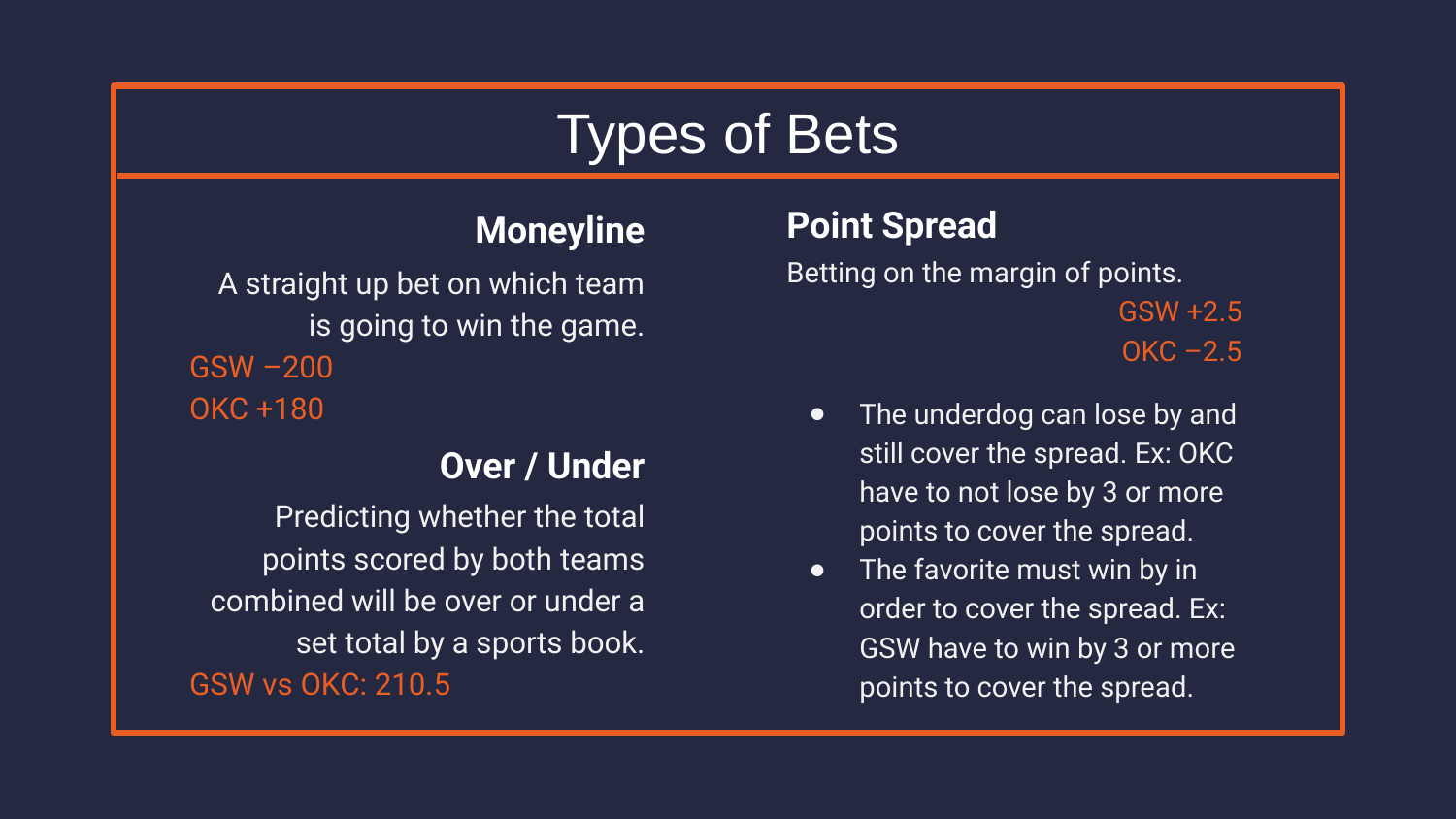

# Types of Bets
Point Spread
Moneyline
Betting on the margin of points.
GSW +2.5
OKC –2.5
The underdog can lose by and still cover the spread. Ex: OKC have to not lose by 3 or more points to cover the spread.
The favorite must win by in order to cover the spread. Ex: GSW have to win by 3 or more points to cover the spread.
A straight up bet on which team is going to win the game.
GSW –200
OKC +180
Over / Under
Predicting whether the total points scored by both teams combined will be over or under a set total by a sports book.
GSW vs OKC: 210.5